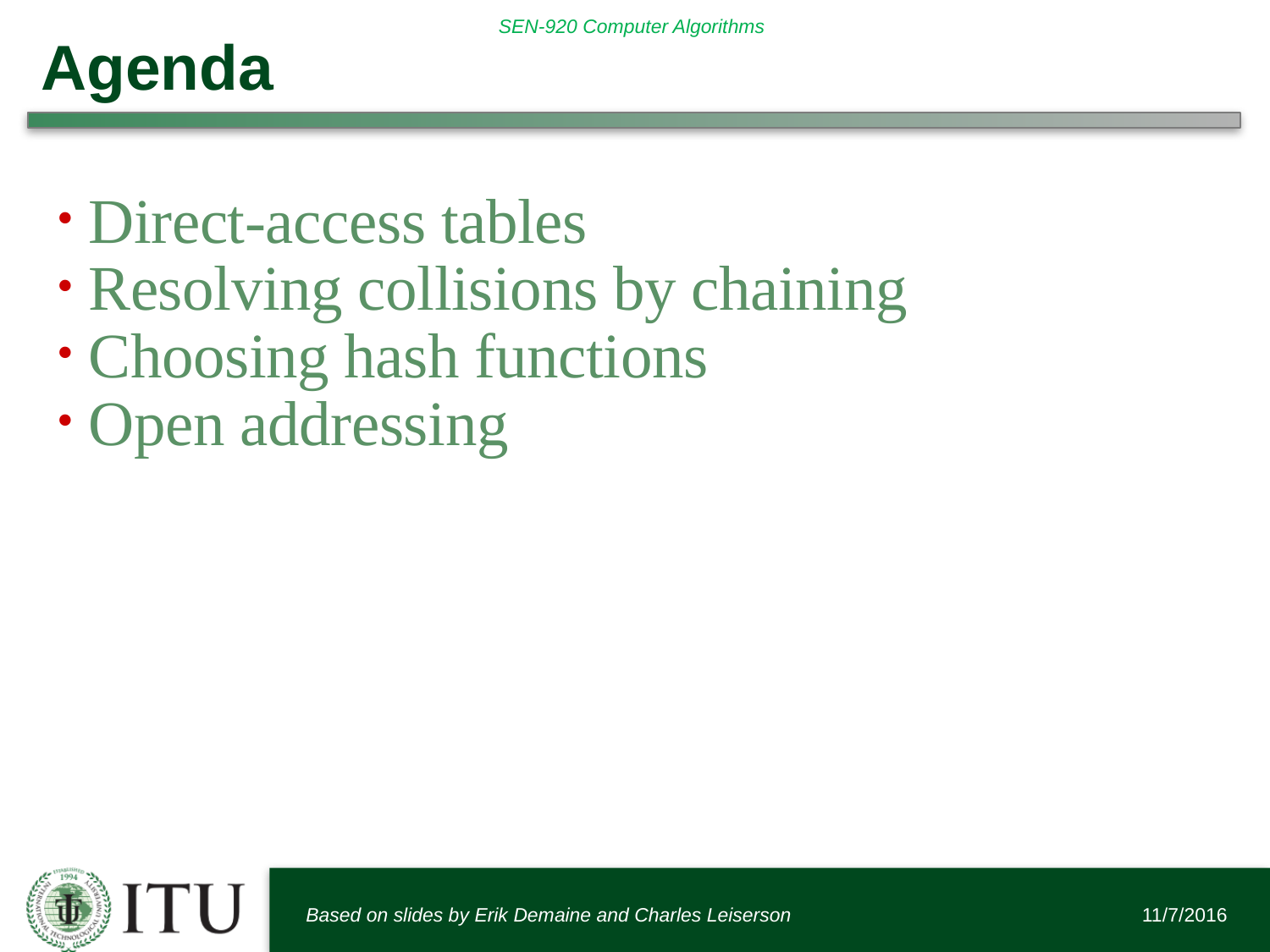

# Agenda

Direct-access tables
Resolving collisions by chaining
Choosing hash functions
Open addressing
Based on slides by Erik Demaine and Charles Leiserson
11/7/2016